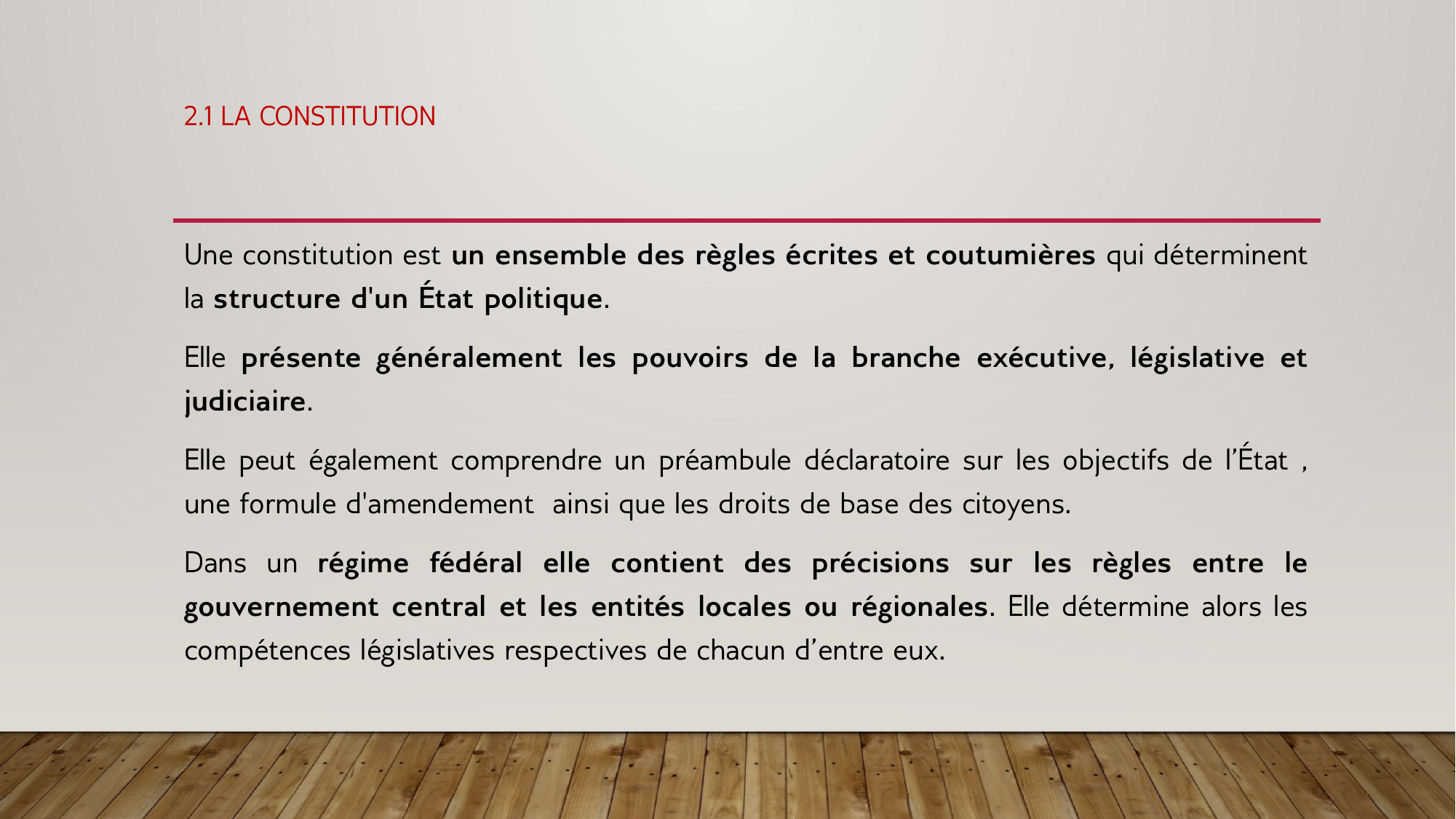

# 2.1 La Constitution
Une constitution est un ensemble des règles écrites et coutumières qui déterminent la structure d'un État politique.
Elle présente généralement les pouvoirs de la branche exécutive, législative et judiciaire.
Elle peut également comprendre un préambule déclaratoire sur les objectifs de l’État , une formule d'amendement  ainsi que les droits de base des citoyens.
Dans un régime fédéral elle contient des précisions sur les règles entre le gouvernement central et les entités locales ou régionales. Elle détermine alors les compétences législatives respectives de chacun d’entre eux.